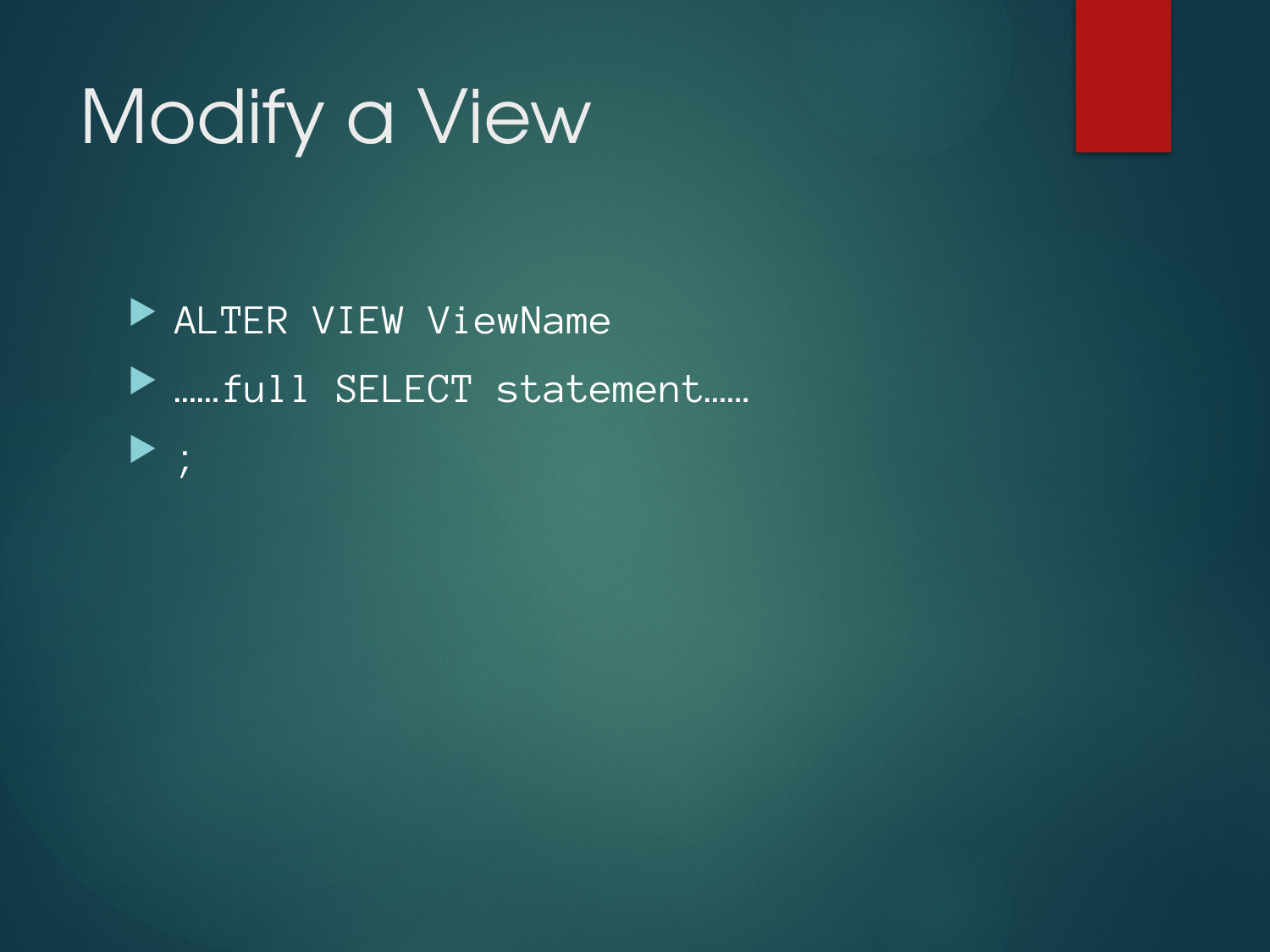

# Modify a View
ALTER VIEW ViewName
……full SELECT statement……
;